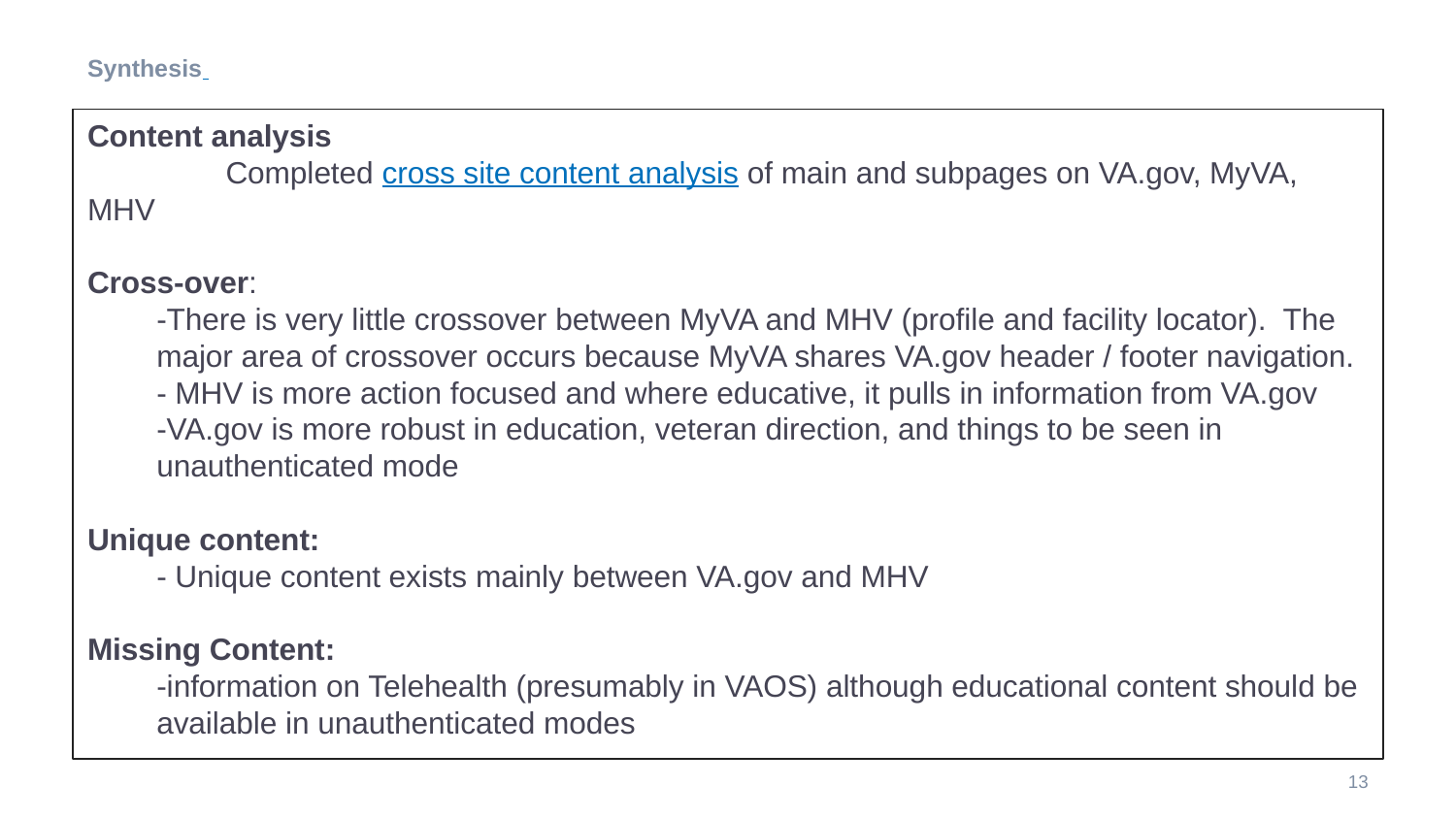

Synthesis
Content analysis
	Completed cross site content analysis of main and subpages on VA.gov, MyVA, MHV

Cross-over:
-There is very little crossover between MyVA and MHV (profile and facility locator).  The major area of crossover occurs because MyVA shares VA.gov header / footer navigation.
- MHV is more action focused and where educative, it pulls in information from VA.gov
-VA.gov is more robust in education, veteran direction, and things to be seen in unauthenticated mode

Unique content:
- Unique content exists mainly between VA.gov and MHV

Missing Content:
-information on Telehealth (presumably in VAOS) although educational content should be available in unauthenticated modes

13